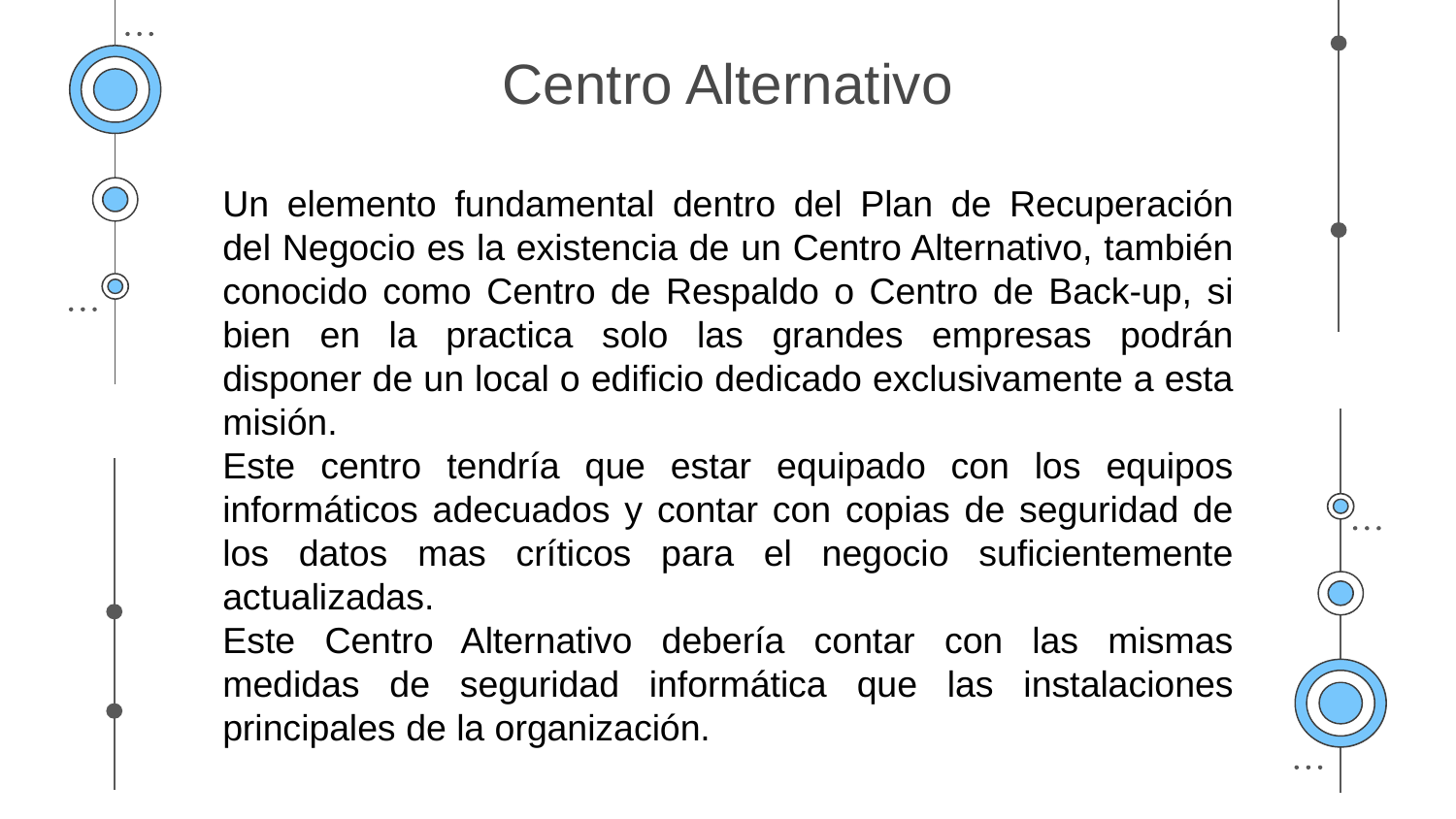

# Centro Alternativo
Un elemento fundamental dentro del Plan de Recuperación del Negocio es la existencia de un Centro Alternativo, también conocido como Centro de Respaldo o Centro de Back-up, si bien en la practica solo las grandes empresas podrán disponer de un local o edificio dedicado exclusivamente a esta misión.
Este centro tendría que estar equipado con los equipos informáticos adecuados y contar con copias de seguridad de los datos mas críticos para el negocio suficientemente actualizadas.
Este Centro Alternativo debería contar con las mismas medidas de seguridad informática que las instalaciones principales de la organización.